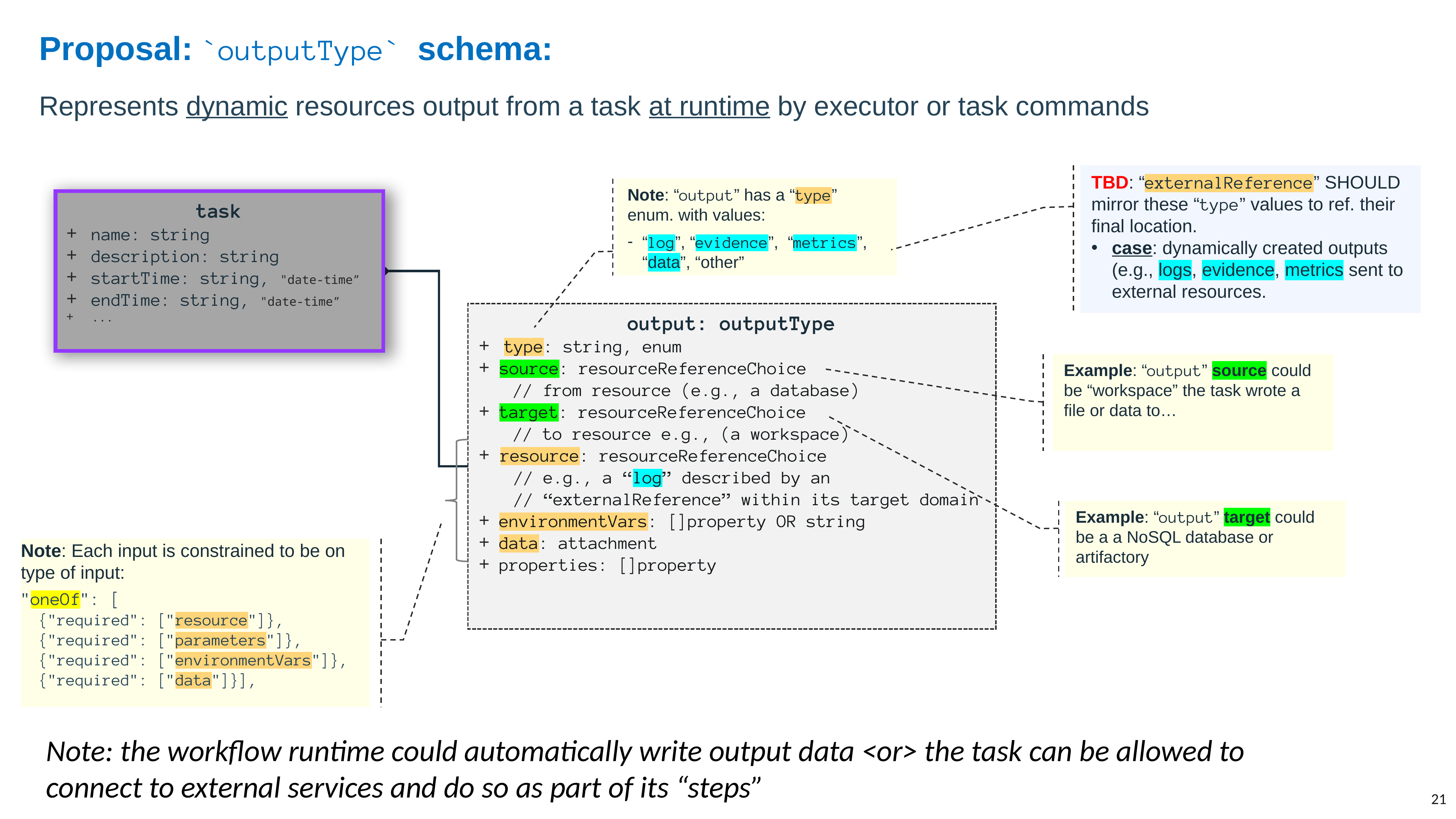

Proposal: `outputType` schema:
Represents dynamic resources output from a task at runtime by executor or task commands
TBD: “externalReference” SHOULD mirror these “type” values to ref. their final location.
case: dynamically created outputs (e.g., logs, evidence, metrics sent to external resources.
Note: “output” has a “type” enum. with values:

“log”, “evidence”,  “metrics”, “data”, “other”
task
name: string
description: string
startTime: string, "date-time”
endTime: string, "date-time”
...

output: outputType
type: string, enum
source: resourceReferenceChoice
 // from resource (e.g., a database)
target: resourceReferenceChoice
 // to resource e.g., (a workspace)
resource: resourceReferenceChoice
// e.g., a “log” described by an
// “externalReference” within its target domain
environmentVars: []property OR string
data: attachment
properties: []property

Example: “output” source could be “workspace” the task wrote a file or data to…

Example: “output” target could be a a NoSQL database or artifactory
Note: Each input is constrained to be on type of input:
"oneOf": [
  {"required": ["resource"]},
  {"required": ["parameters"]},
  {"required": ["environmentVars"]},
  {"required": ["data"]}],

Note: the workflow runtime could automatically write output data <or> the task can be allowed to connect to external services and do so as part of its “steps”
21